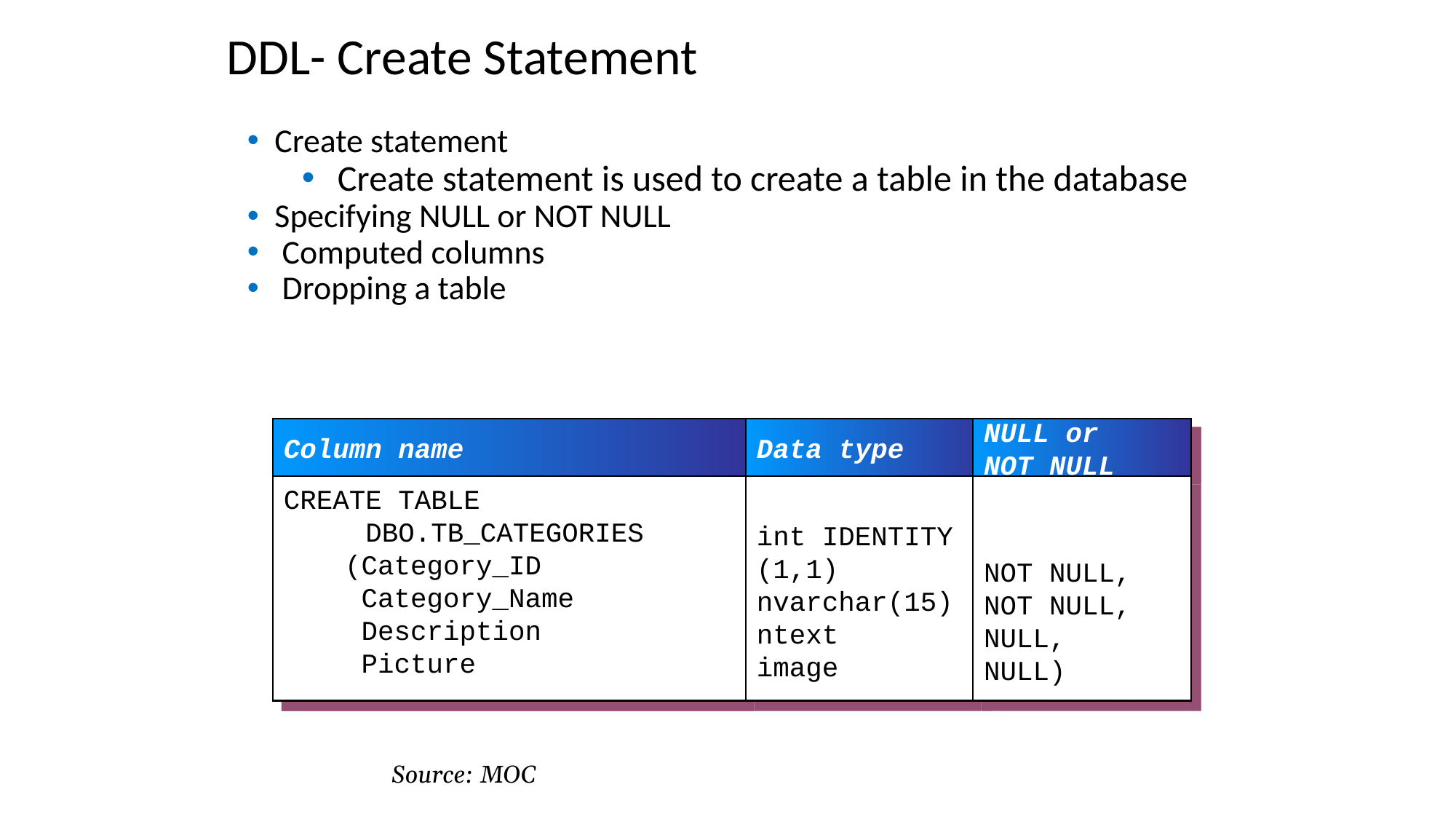

DDL- Create Statement
Create statement
 Create statement is used to create a table in the database
Specifying NULL or NOT NULL
 Computed columns
 Dropping a table

Column name

Data type

NULL or
NOT NULL
CREATE TABLE
     DBO.TB_CATEGORIES
	(Category_ID
	 Category_Name
	 Description
	 Picture

int IDENTITY
(1,1)
nvarchar(15)
ntext
image

NOT NULL,
NOT NULL,
NULL,
NULL)

Source: MOC